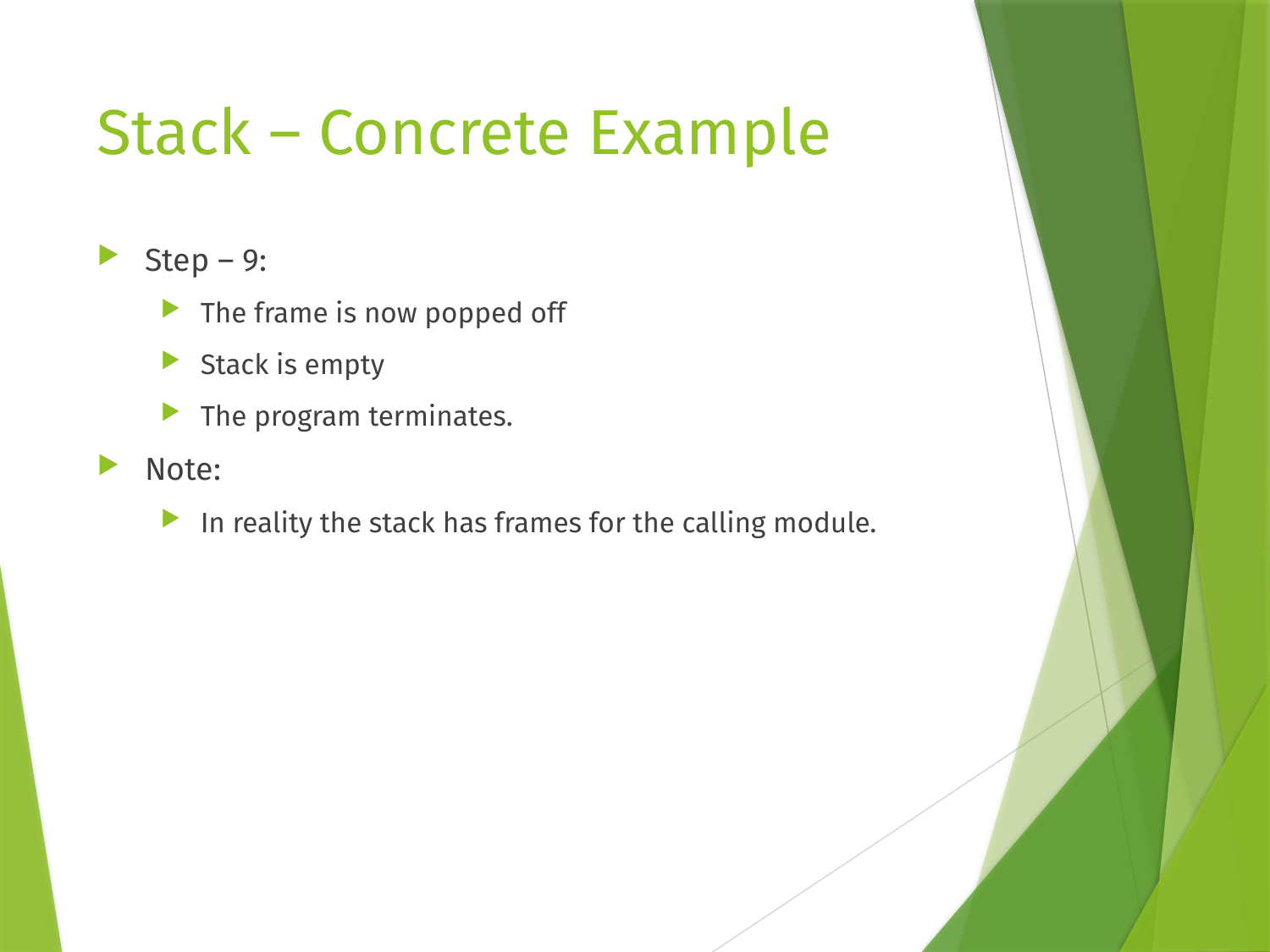

# Stack – Concrete Example
Step – 9:
The frame is now popped off
Stack is empty
The program terminates.
Note:
In reality the stack has frames for the calling module.